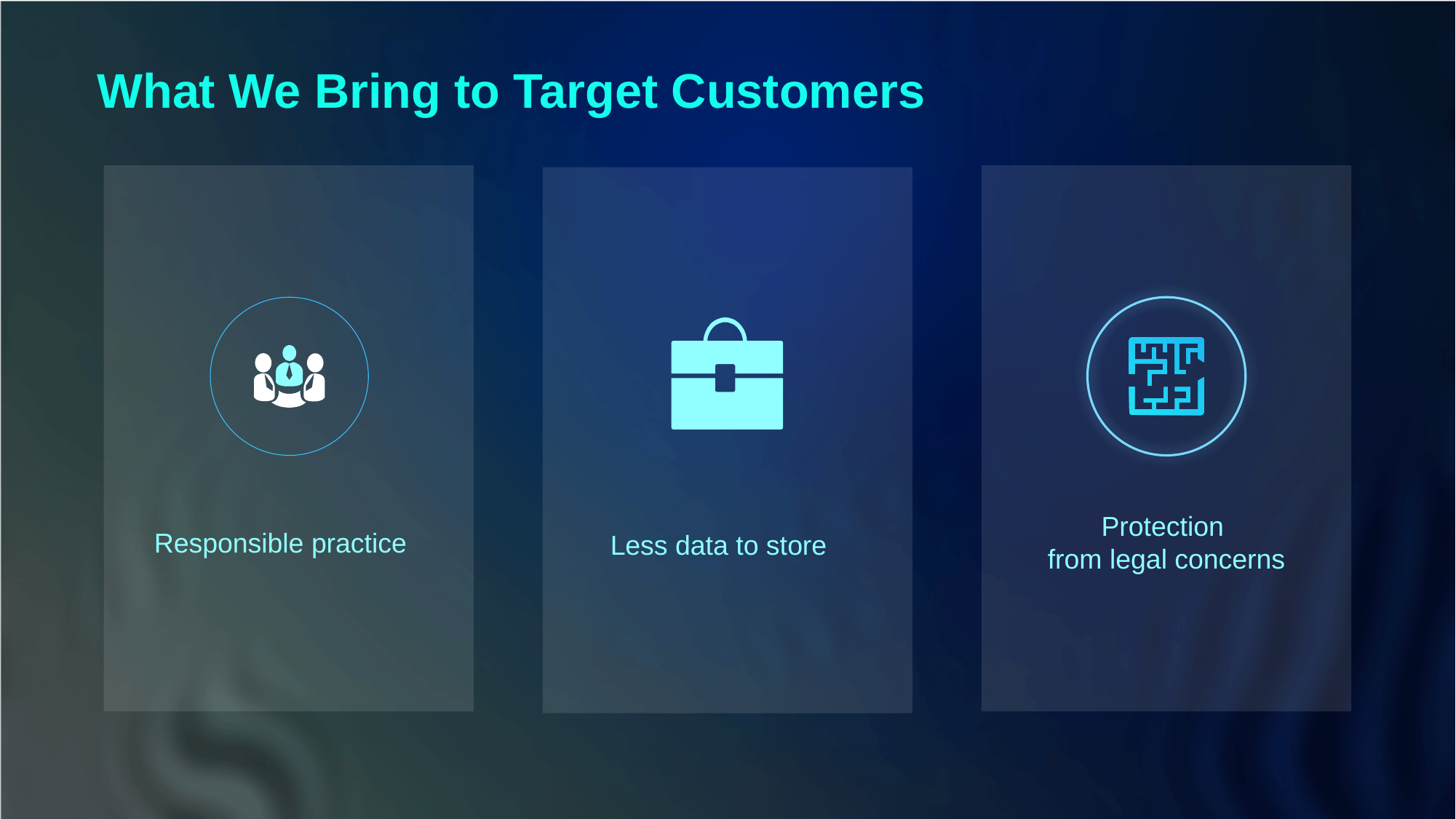

What We Bring to Target Customers

Responsible practice

Protection
from legal concerns

Less data to store